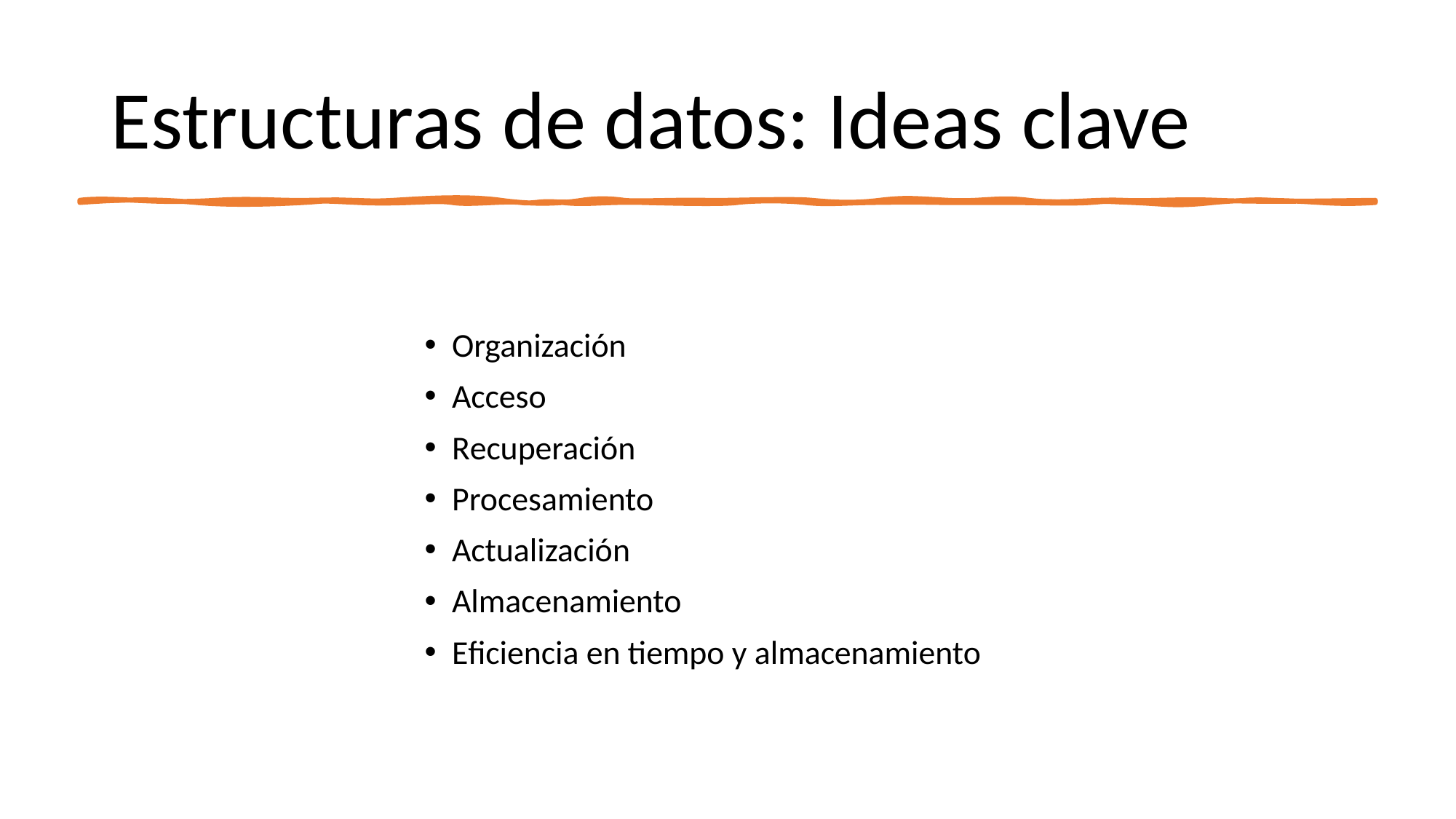

# Estructuras de datos: Ideas clave

Organización
Acceso
Recuperación
Procesamiento
Actualización
Almacenamiento
Eficiencia en tiempo y almacenamiento